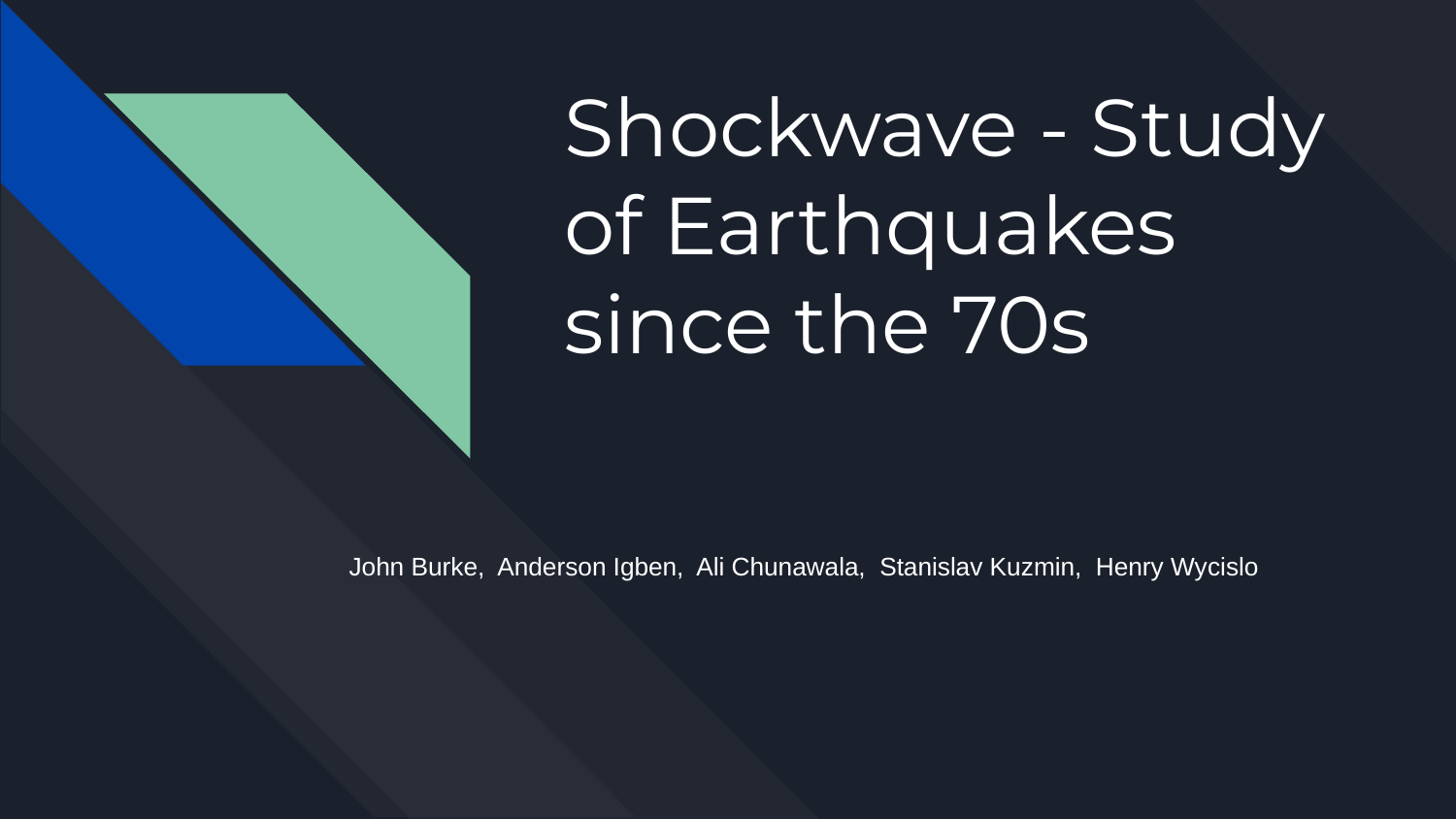

# Shockwave - Study of Earthquakes since the 70s
John Burke,  Anderson Igben,  Ali Chunawala,  Stanislav Kuzmin,  Henry Wycislo